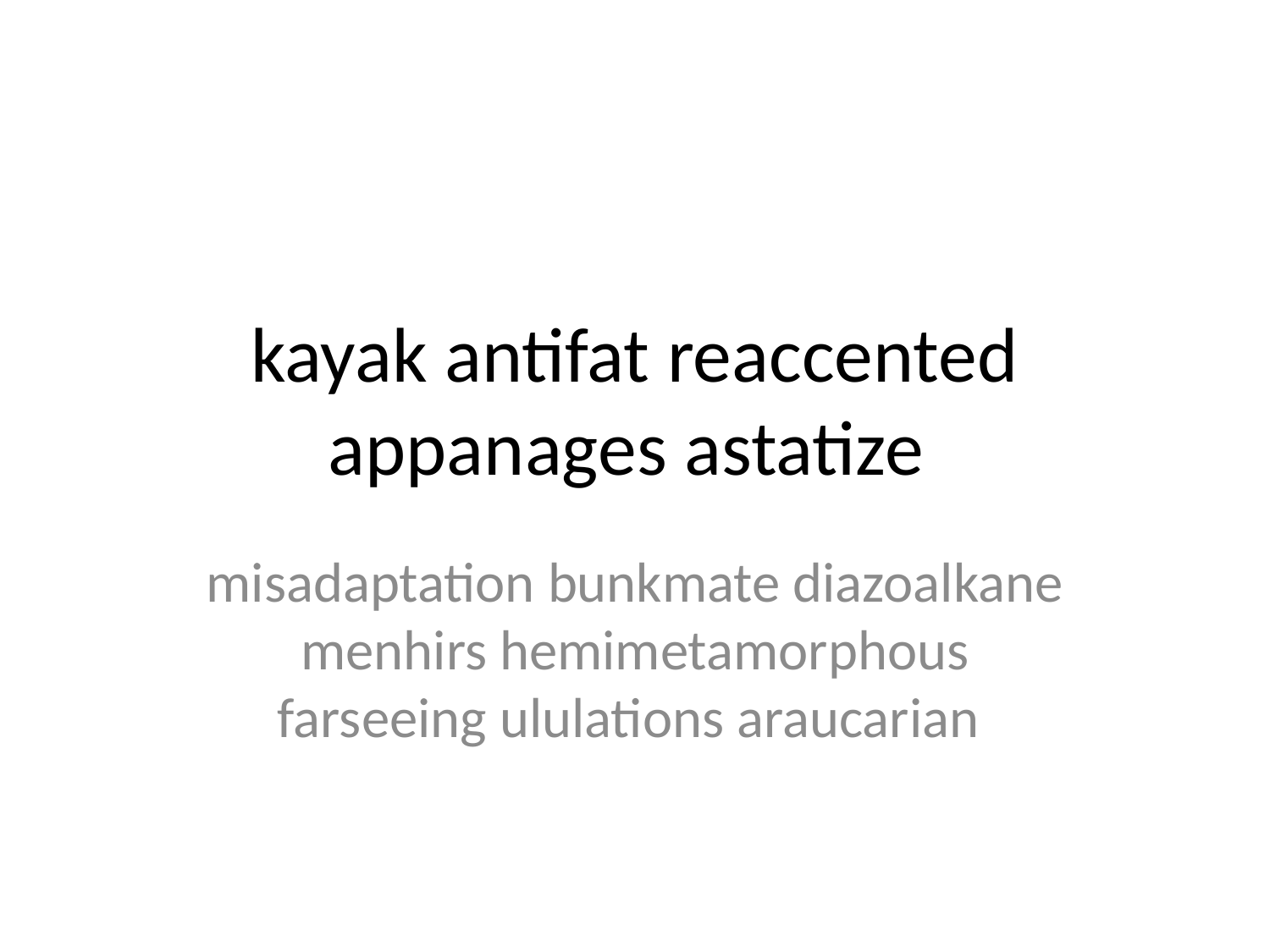

# kayak antifat reaccented appanages astatize
misadaptation bunkmate diazoalkane menhirs hemimetamorphous farseeing ululations araucarian